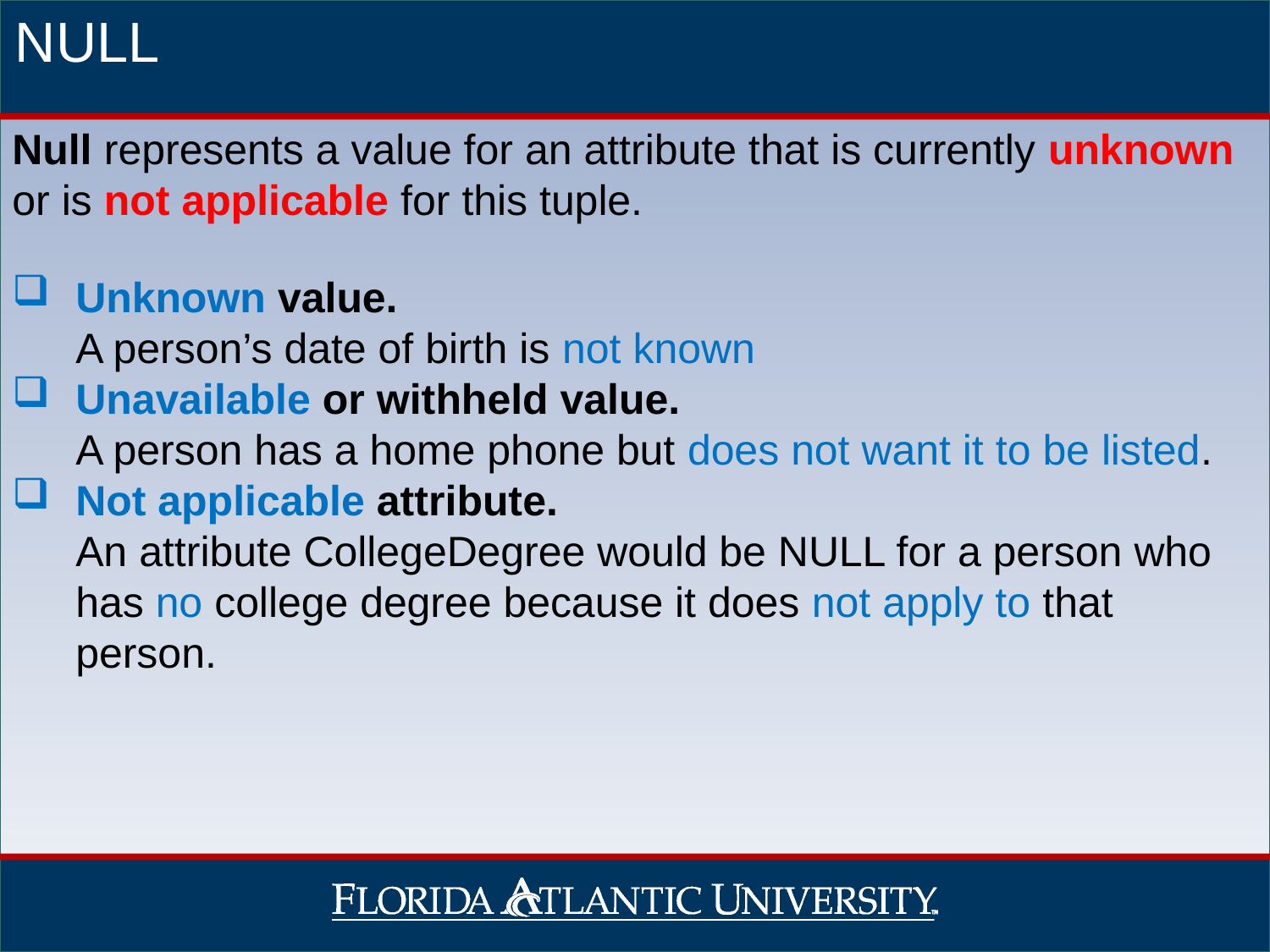

NULL
Null represents a value for an attribute that is currently unknown or is not applicable for this tuple.
Unknown value.
A person’s date of birth is not known
Unavailable or withheld value.
A person has a home phone but does not want it to be listed.
Not applicable attribute.
An attribute CollegeDegree would be NULL for a person who has no college degree because it does not apply to that person.